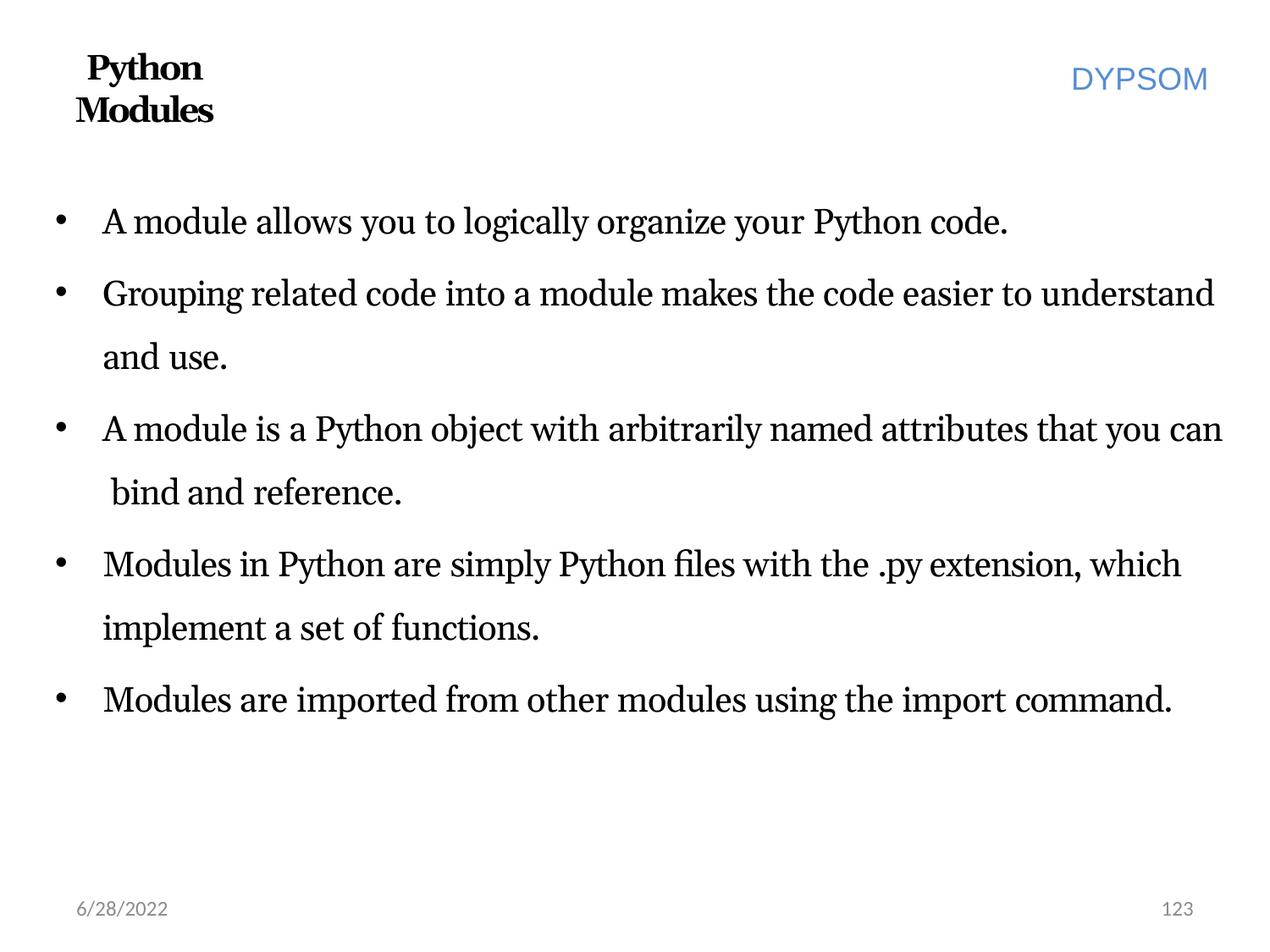

DYPSOM
# Python Modules
A module allows you to logically organize your Python code.
Grouping related code into a module makes the code easier to understand  and use.
A module is a Python object with arbitrarily named attributes that you can  bind and reference.
Modules in Python are simply Python files with the .py extension, which  implement a set of functions.
Modules are imported from other modules using the import command.
6/28/2022
123